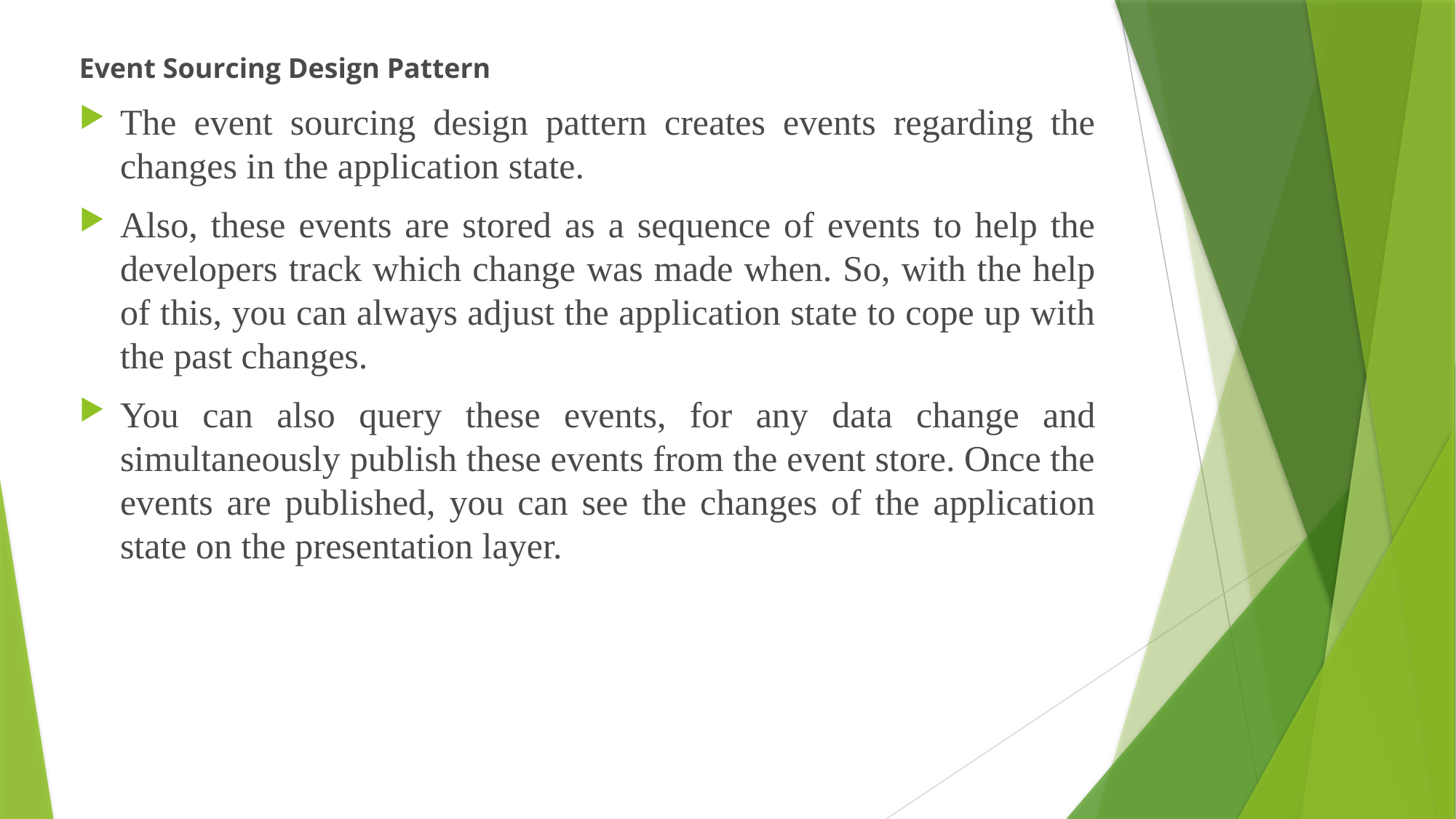

Event Sourcing Design Pattern
The event sourcing design pattern creates events regarding the changes in the application state.
Also, these events are stored as a sequence of events to help the developers track which change was made when. So, with the help of this, you can always adjust the application state to cope up with the past changes.
You can also query these events, for any data change and simultaneously publish these events from the event store. Once the events are published, you can see the changes of the application state on the presentation layer.